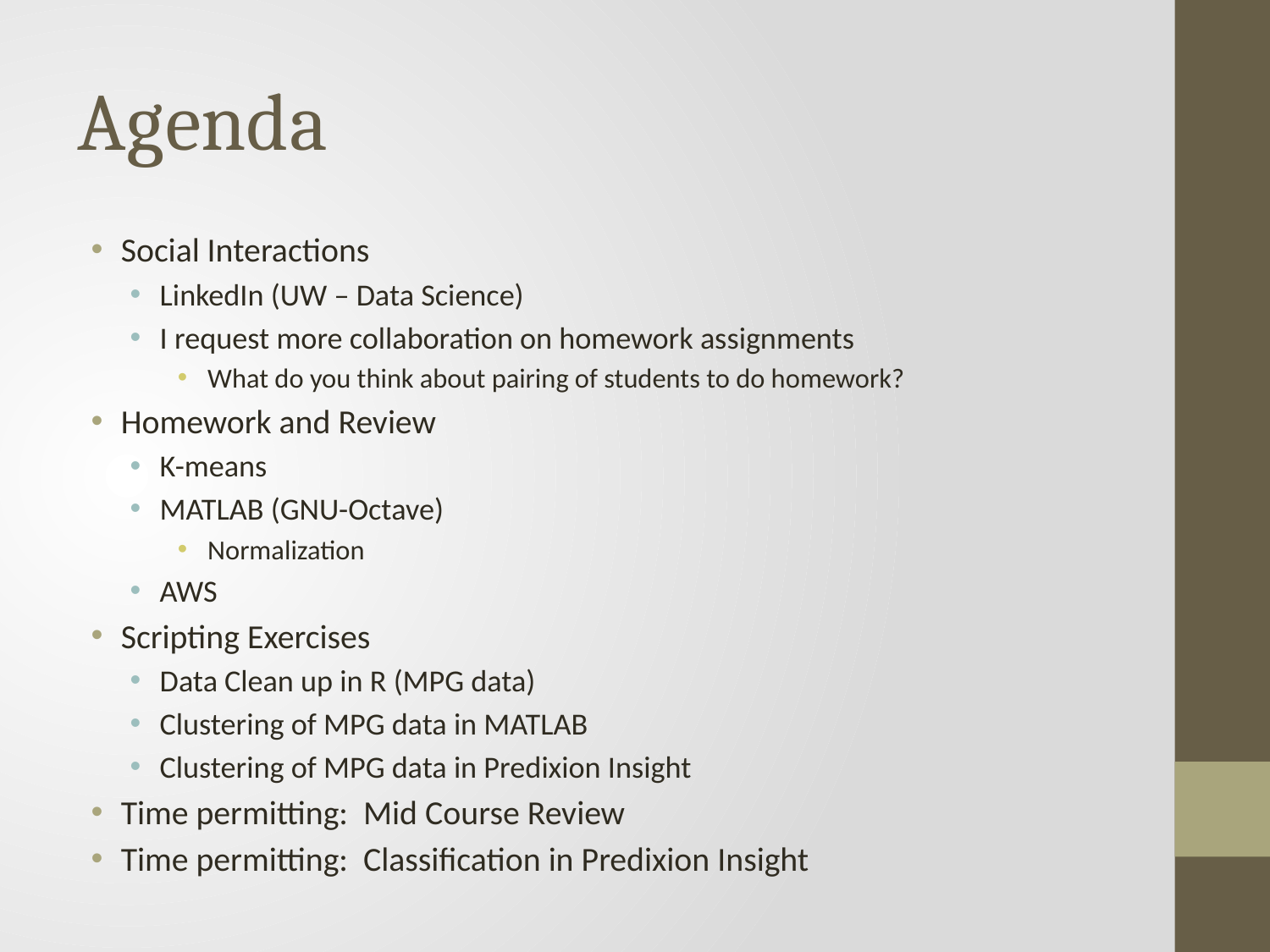

# Agenda
Social Interactions
LinkedIn (UW – Data Science)
I request more collaboration on homework assignments
What do you think about pairing of students to do homework?
Homework and Review
K-means
MATLAB (GNU-Octave)
Normalization
AWS
Scripting Exercises
Data Clean up in R (MPG data)
Clustering of MPG data in MATLAB
Clustering of MPG data in Predixion Insight
Time permitting:  Mid Course Review
Time permitting:  Classification in Predixion Insight